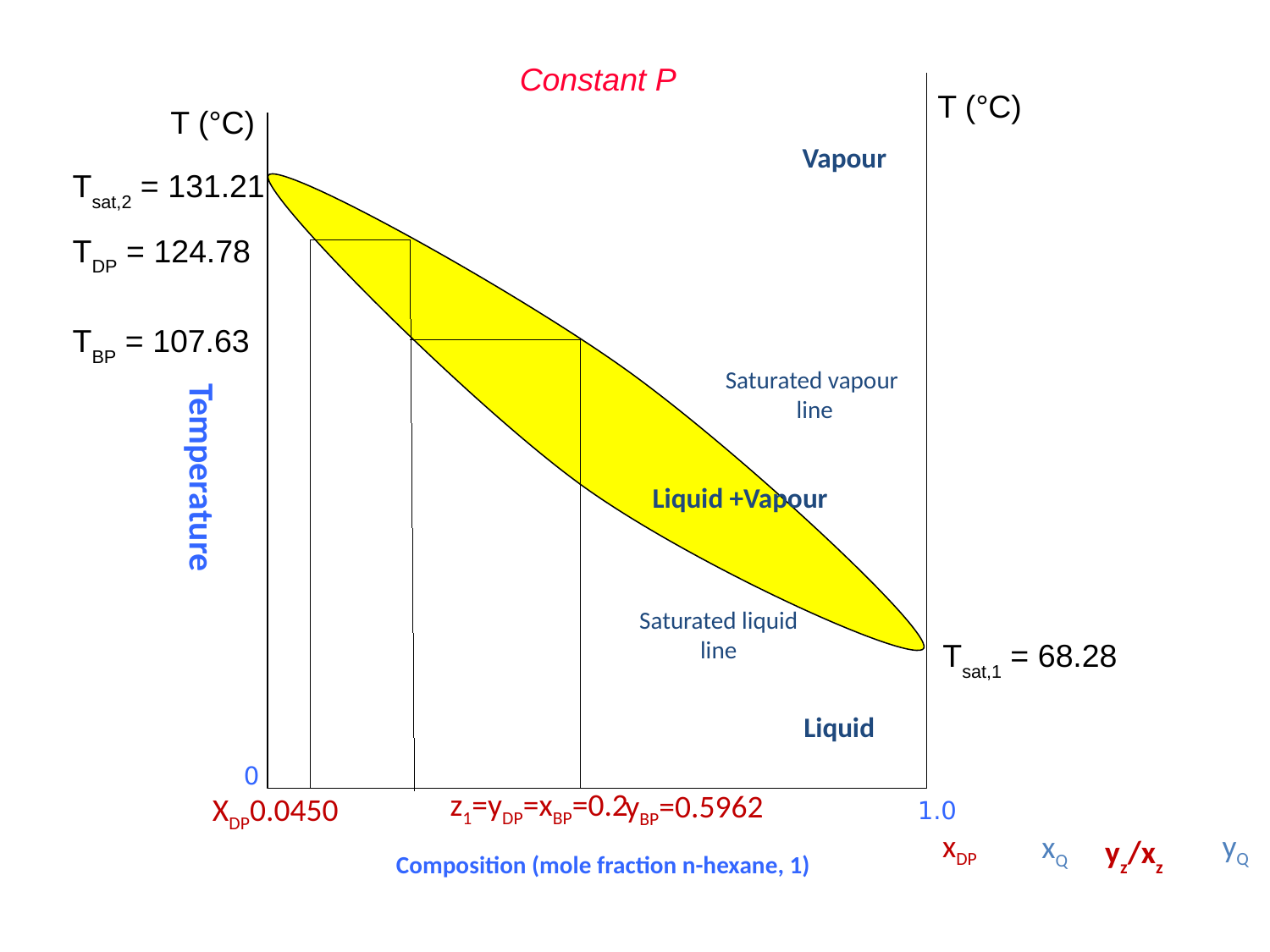

Constant P

T (°C)
T (°C)
Vapour
Tsat,2 = 131.21
TDP = 124.78

TBP = 107.63

Temperature

Saturated vapour
line
Liquid +Vapour

Saturated liquid
line
Tsat,1 = 68.28
Liquid
0
z1=yDP=xBP=0.2
yBP=0.5962
XDP0.0450
1.0
xDP
yQ
xQ
yz/xz
Composition (mole fraction n-hexane, 1)